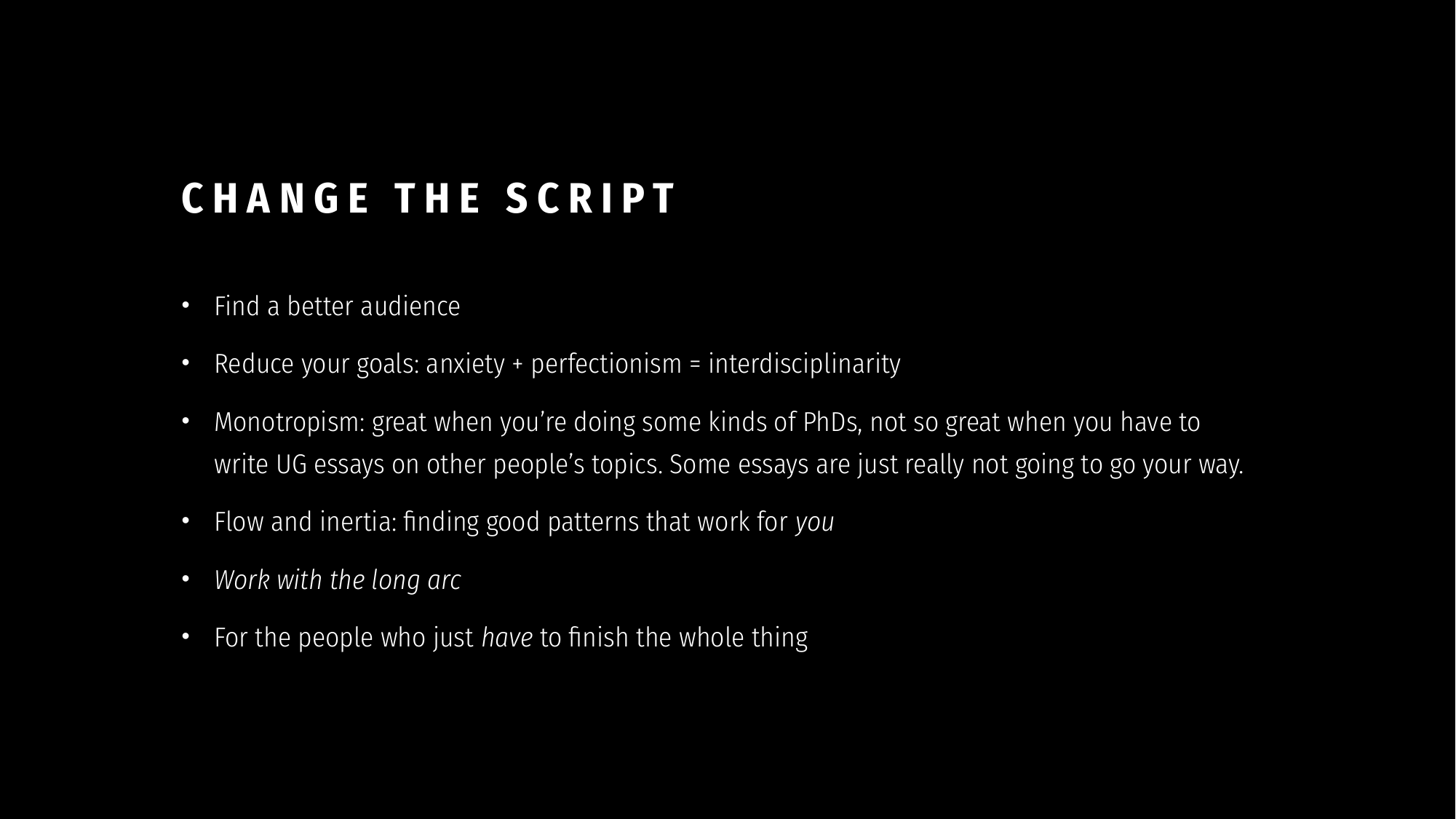

# ChangE the script
Find a better audience
Reduce your goals: anxiety + perfectionism = interdisciplinarity
Monotropism: great when you’re doing some kinds of PhDs, not so great when you have to write UG essays on other people’s topics. Some essays are just really not going to go your way.
Flow and inertia: finding good patterns that work for you
Work with the long arc
For the people who just have to finish the whole thing